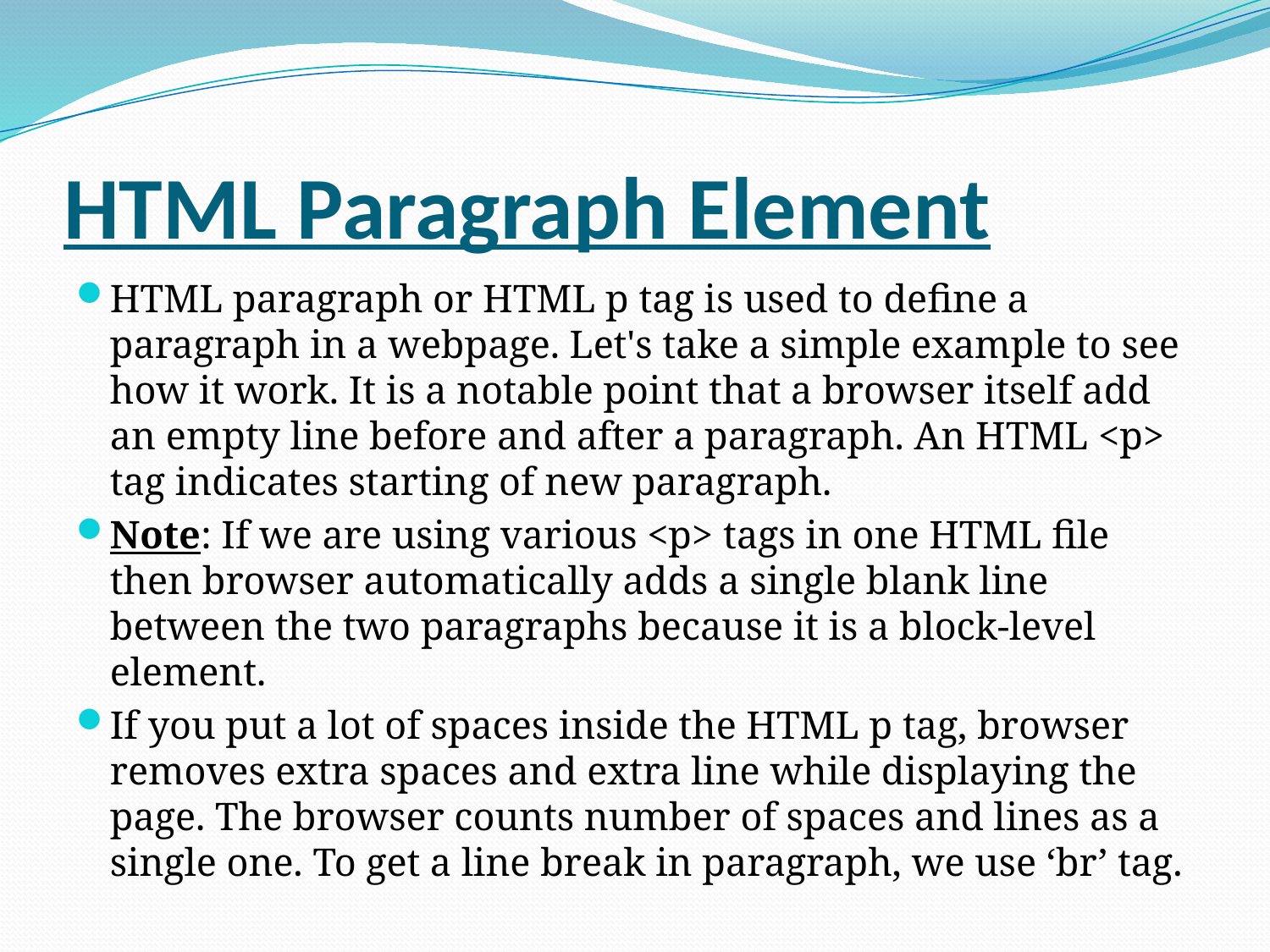

# HTML Paragraph Element
HTML paragraph or HTML p tag is used to define a paragraph in a webpage. Let's take a simple example to see how it work. It is a notable point that a browser itself add an empty line before and after a paragraph. An HTML <p> tag indicates starting of new paragraph.
Note: If we are using various <p> tags in one HTML file then browser automatically adds a single blank line between the two paragraphs because it is a block-level element.
If you put a lot of spaces inside the HTML p tag, browser removes extra spaces and extra line while displaying the page. The browser counts number of spaces and lines as a single one. To get a line break in paragraph, we use ‘br’ tag.